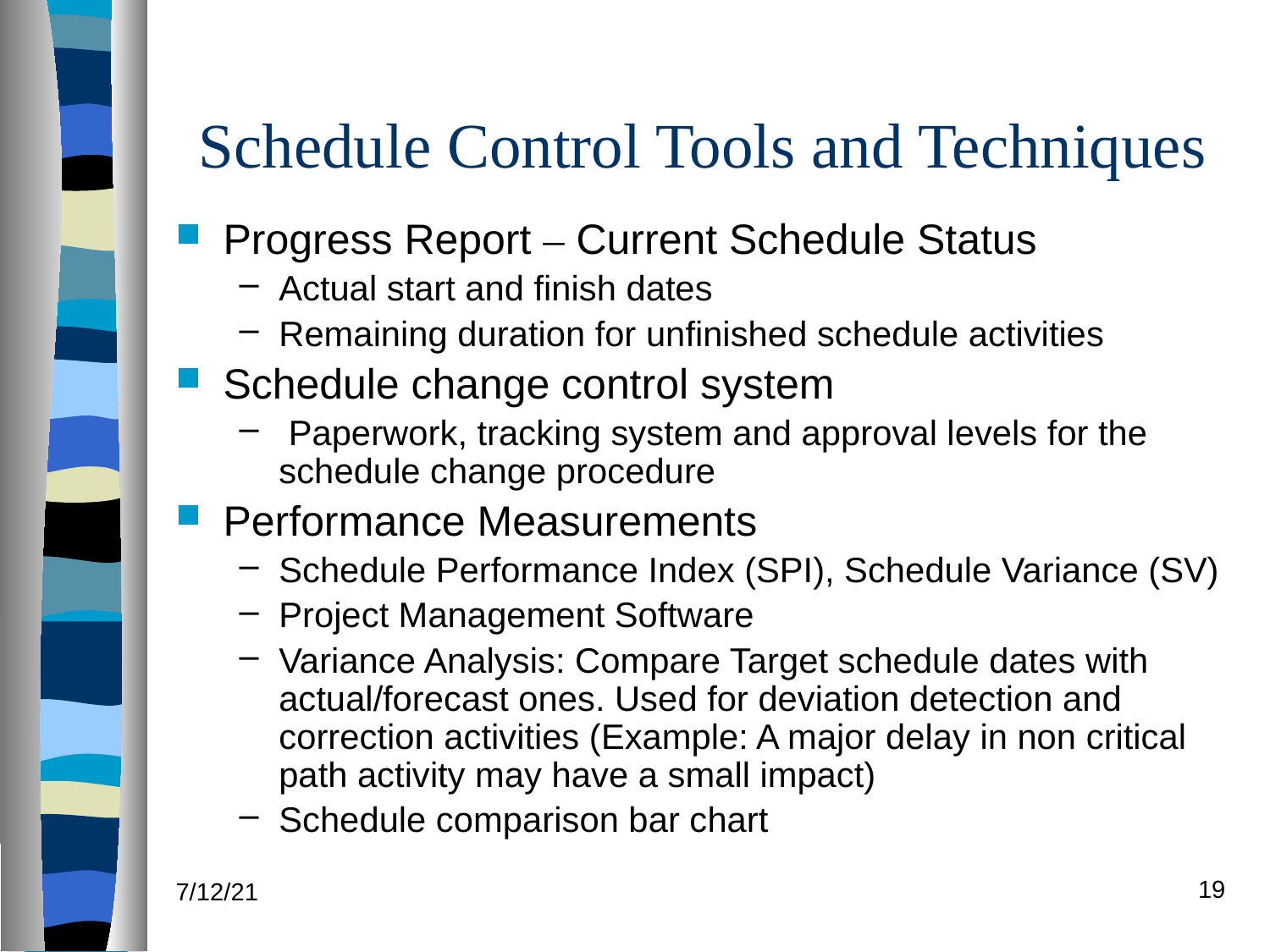

# Schedule Control Tools and Techniques
Progress Report – Current Schedule Status
Actual start and finish dates
Remaining duration for unfinished schedule activities
Schedule change control system
 Paperwork, tracking system and approval levels for the schedule change procedure
Performance Measurements
Schedule Performance Index (SPI), Schedule Variance (SV)
Project Management Software
Variance Analysis: Compare Target schedule dates with actual/forecast ones. Used for deviation detection and correction activities (Example: A major delay in non critical path activity may have a small impact)
Schedule comparison bar chart
19
7/12/21